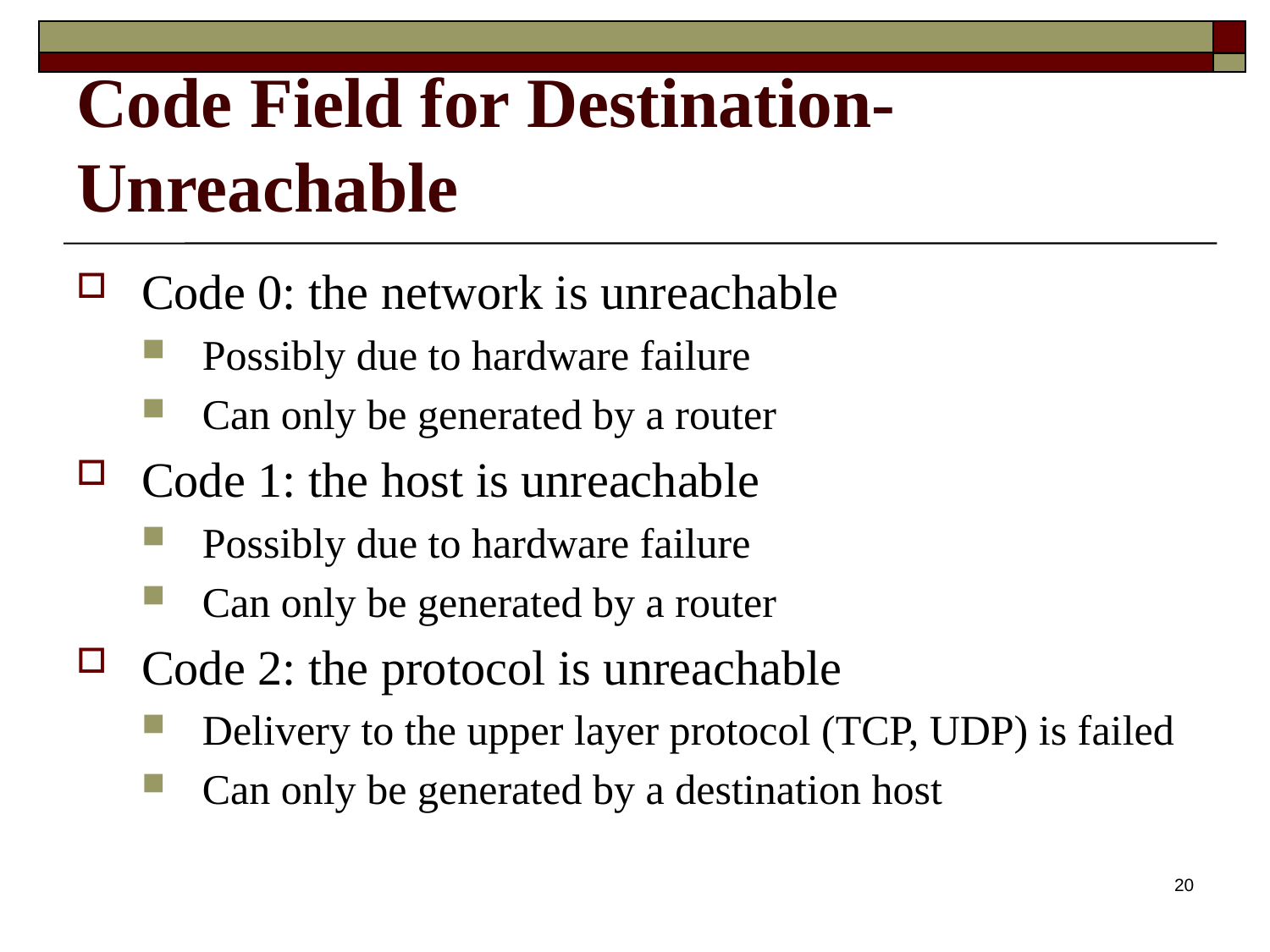

# Code Field for Destination-Unreachable
Code 0: the network is unreachable
Possibly due to hardware failure
Can only be generated by a router
Code 1: the host is unreachable
Possibly due to hardware failure
Can only be generated by a router
Code 2: the protocol is unreachable
Delivery to the upper layer protocol (TCP, UDP) is failed
Can only be generated by a destination host
20